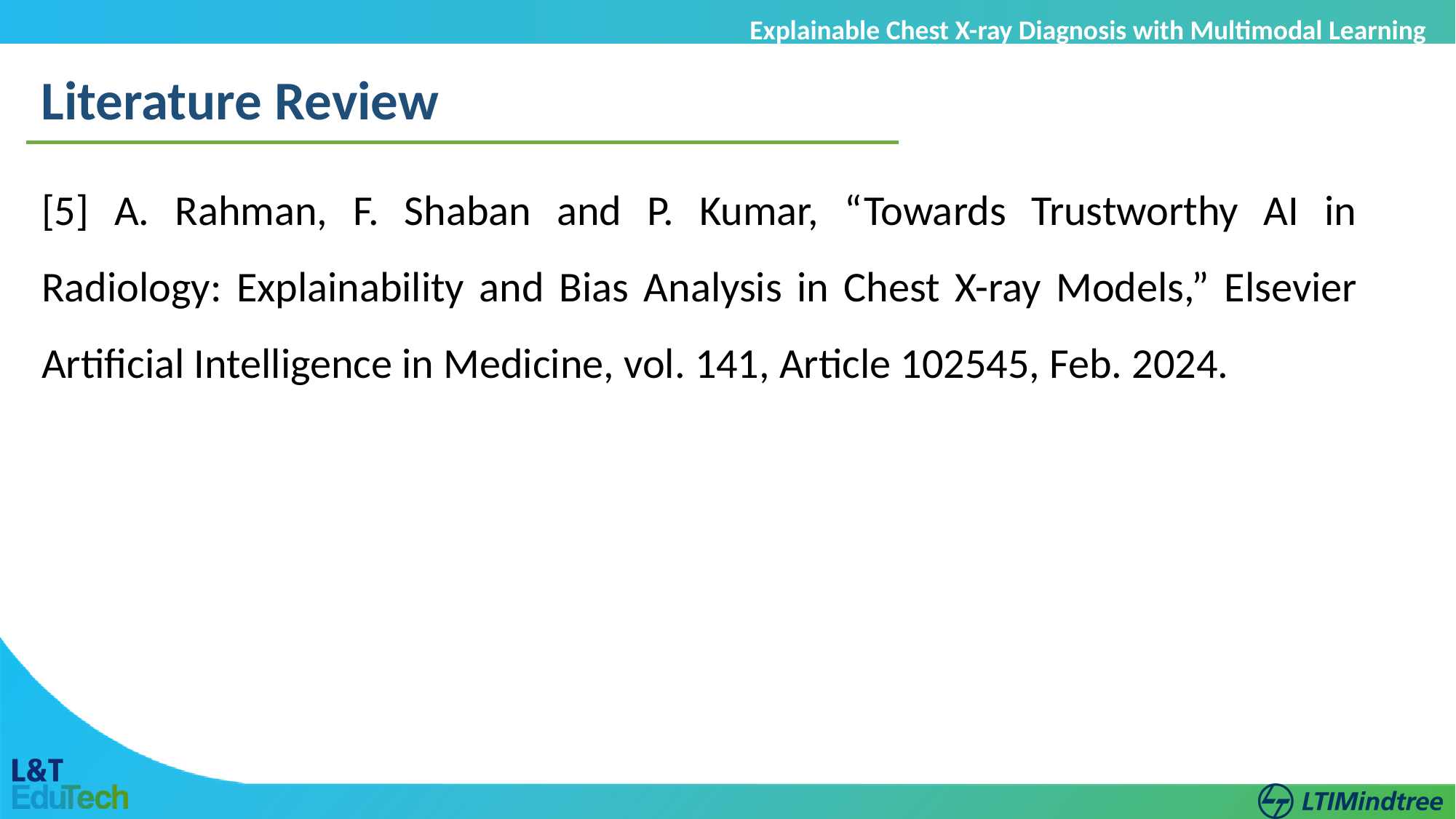

Explainable Chest X-ray Diagnosis with Multimodal Learning
Literature Review
[5] A. Rahman, F. Shaban and P. Kumar, “Towards Trustworthy AI in Radiology: Explainability and Bias Analysis in Chest X-ray Models,” Elsevier Artificial Intelligence in Medicine, vol. 141, Article 102545, Feb. 2024.